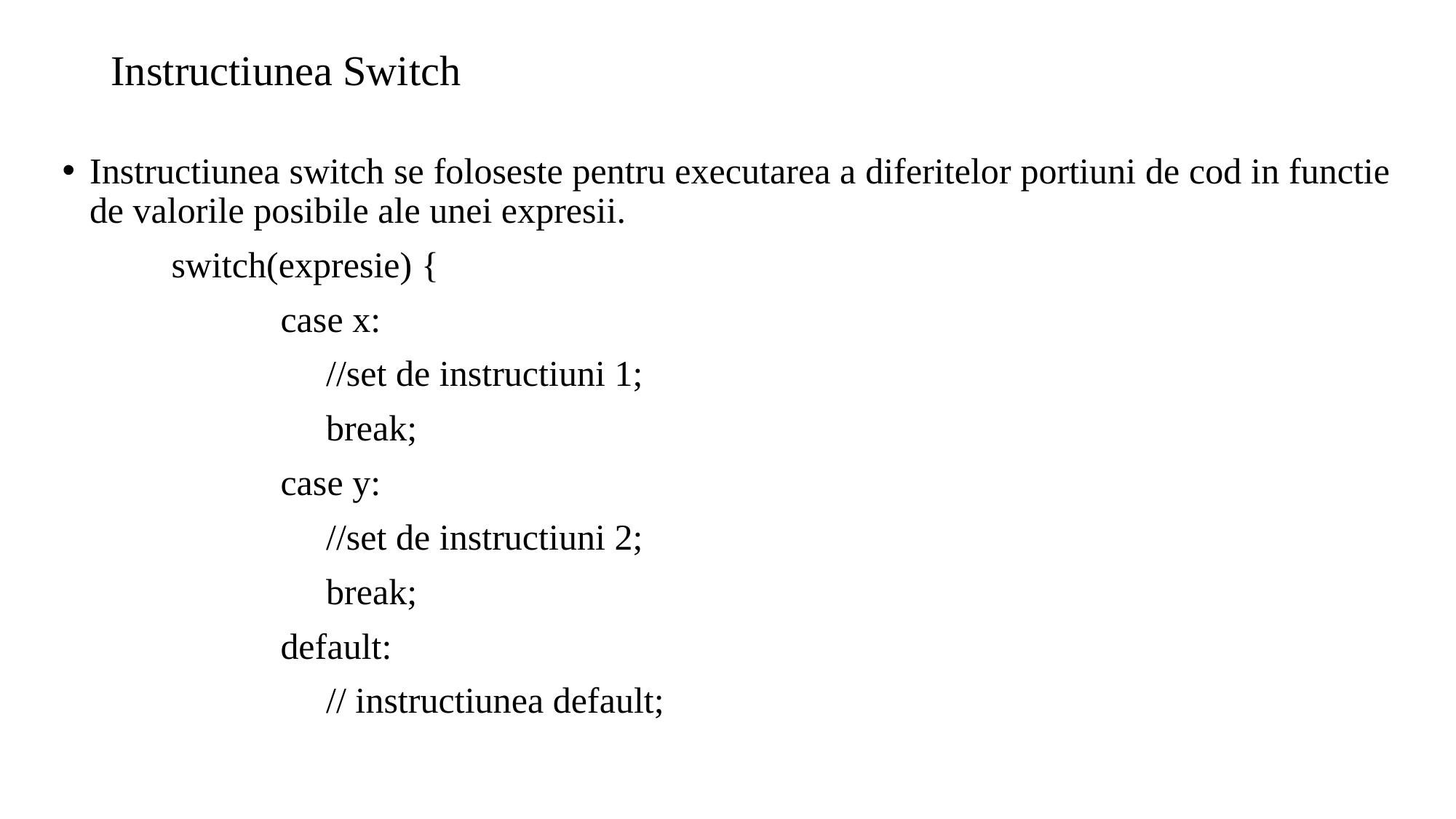

# Instructiunea Switch
Instructiunea switch se foloseste pentru executarea a diferitelor portiuni de cod in functie de valorile posibile ale unei expresii.
	switch(expresie) {
		case x:
		     //set de instructiuni 1;
		     break;
		case y:
		     //set de instructiuni 2;
		     break;
		default:
		     // instructiunea default;